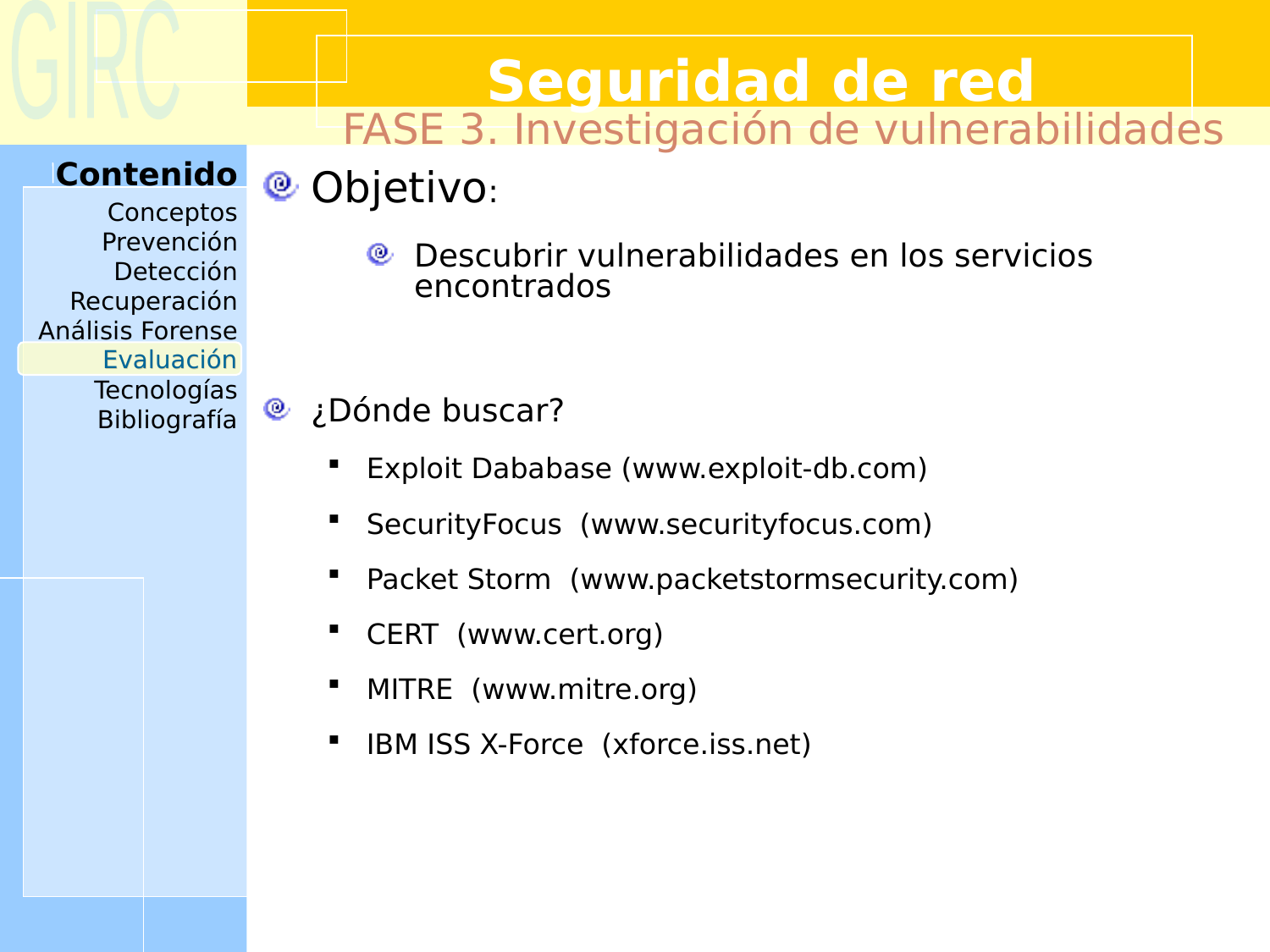

Seguridad de red
FASE 3. Investigación de vulnerabilidades
Objetivo:
Descubrir vulnerabilidades en los servicios encontrados

¿Dónde buscar?
Exploit Dababase (www.exploit-db.com)
SecurityFocus  (www.securityfocus.com)
Packet Storm  (www.packetstormsecurity.com)
CERT  (www.cert.org)
MITRE  (www.mitre.org)
IBM ISS X-Force  (xforce.iss.net)

Evaluación